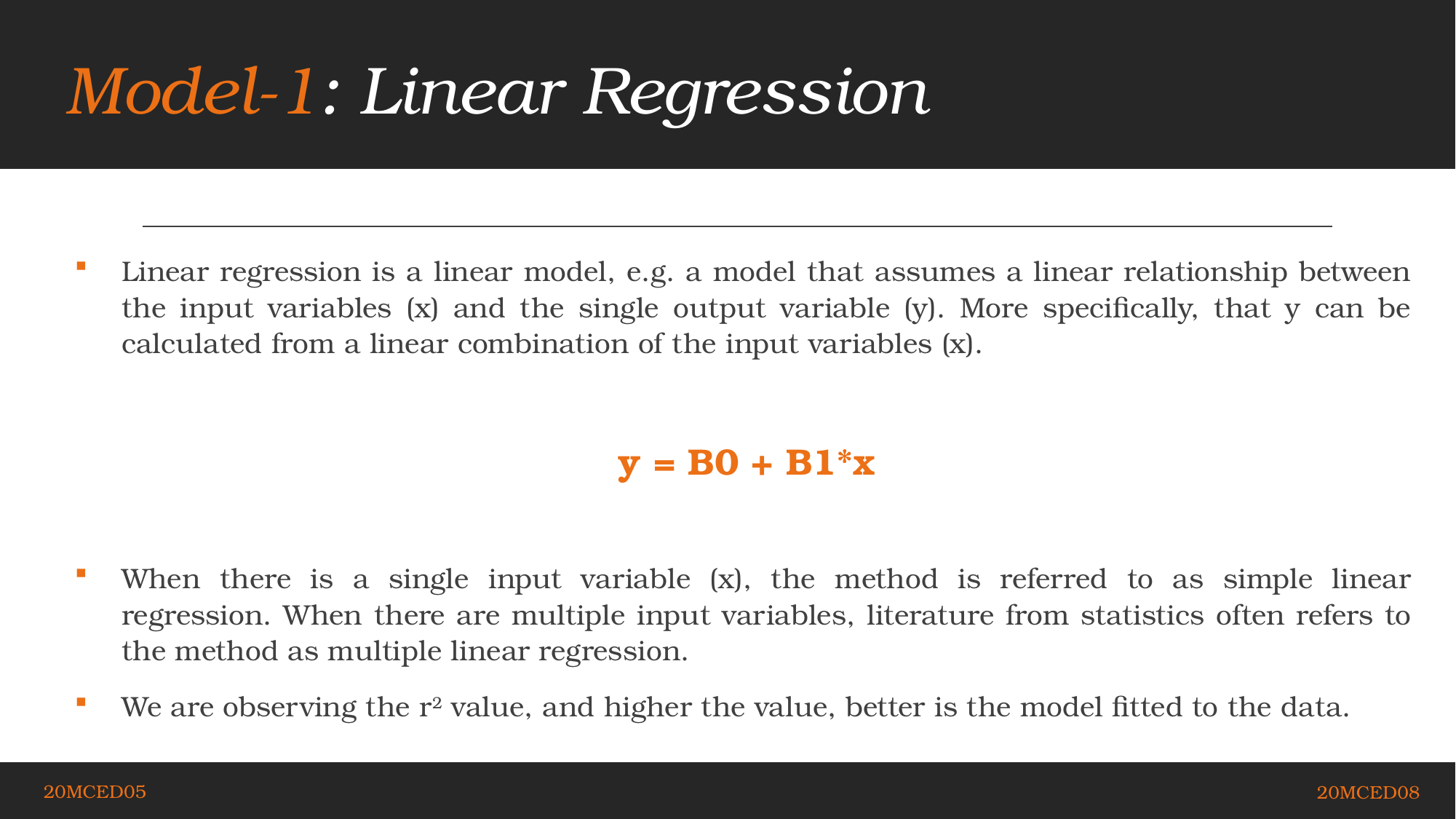

Model-1: Linear Regression
Linear regression is a linear model, e.g. a model that assumes a linear relationship between the input variables (x) and the single output variable (y). More specifically, that y can be calculated from a linear combination of the input variables (x).

y = B0 + B1*x

When there is a single input variable (x), the method is referred to as simple linear regression. When there are multiple input variables, literature from statistics often refers to the method as multiple linear regression.
We are observing the r2 value, and higher the value, better is the model fitted to the data.

sd
Fountain Codes
20MCED05
20MCED08
20MCED08